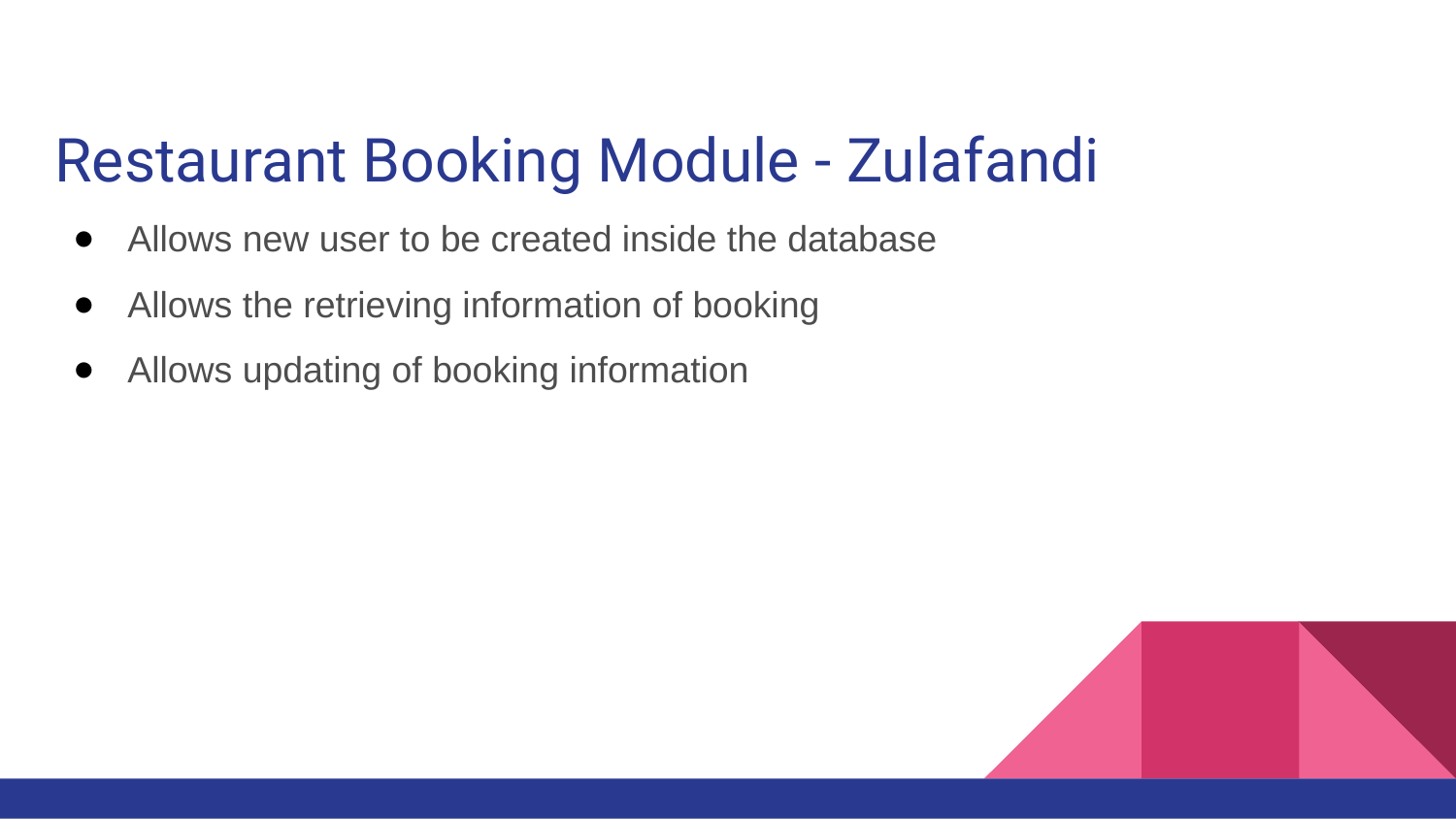

# Restaurant Booking Module - Zulafandi
Allows new user to be created inside the database
Allows the retrieving information of booking
Allows updating of booking information